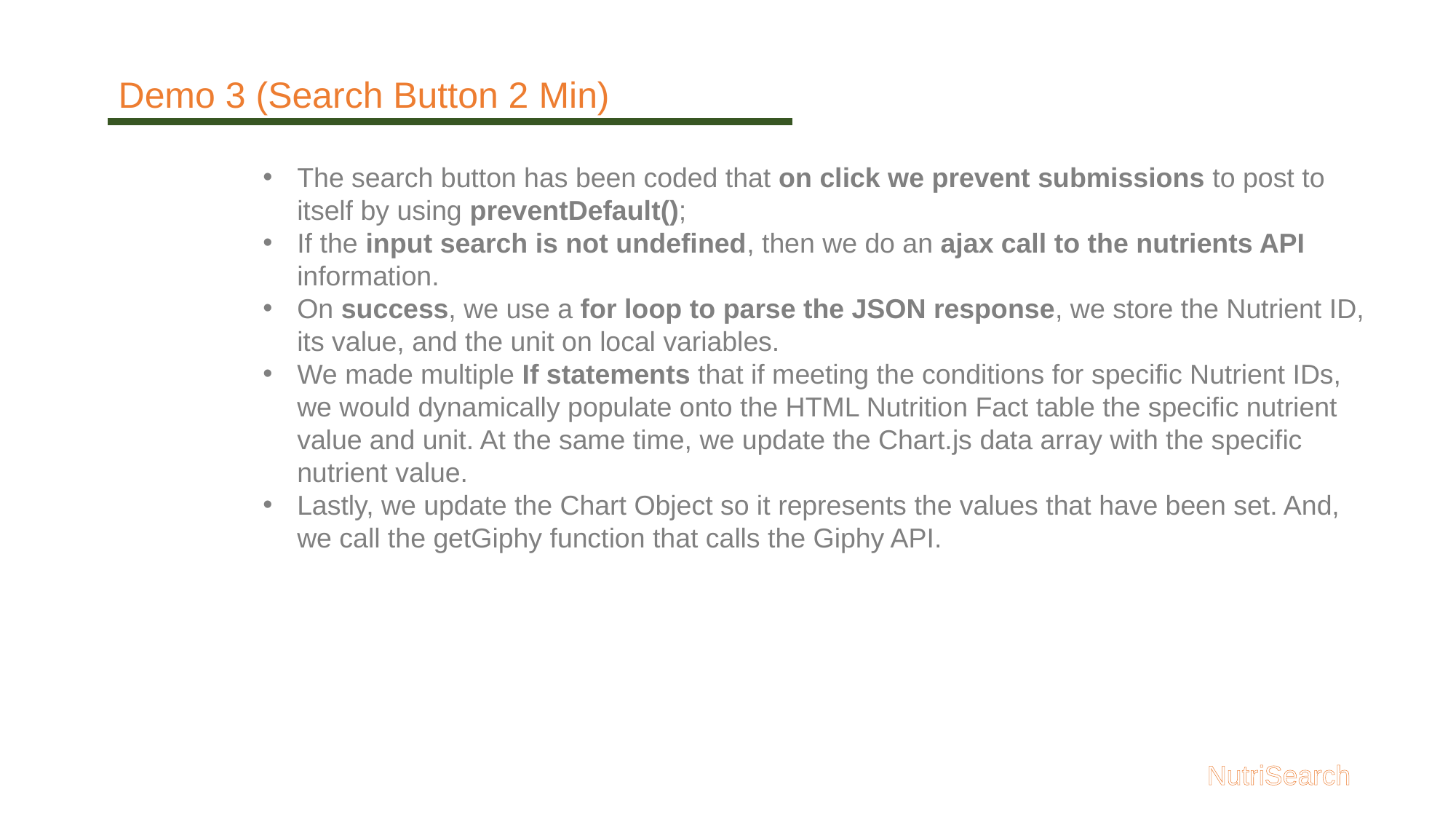

Demo 3 (Search Button 2 Min)
The search button has been coded that on click we prevent submissions to post to itself by using preventDefault();
If the input search is not undefined, then we do an ajax call to the nutrients API information.
On success, we use a for loop to parse the JSON response, we store the Nutrient ID, its value, and the unit on local variables.
We made multiple If statements that if meeting the conditions for specific Nutrient IDs, we would dynamically populate onto the HTML Nutrition Fact table the specific nutrient value and unit. At the same time, we update the Chart.js data array with the specific nutrient value.
Lastly, we update the Chart Object so it represents the values that have been set. And, we call the getGiphy function that calls the Giphy API.

NutriSearch